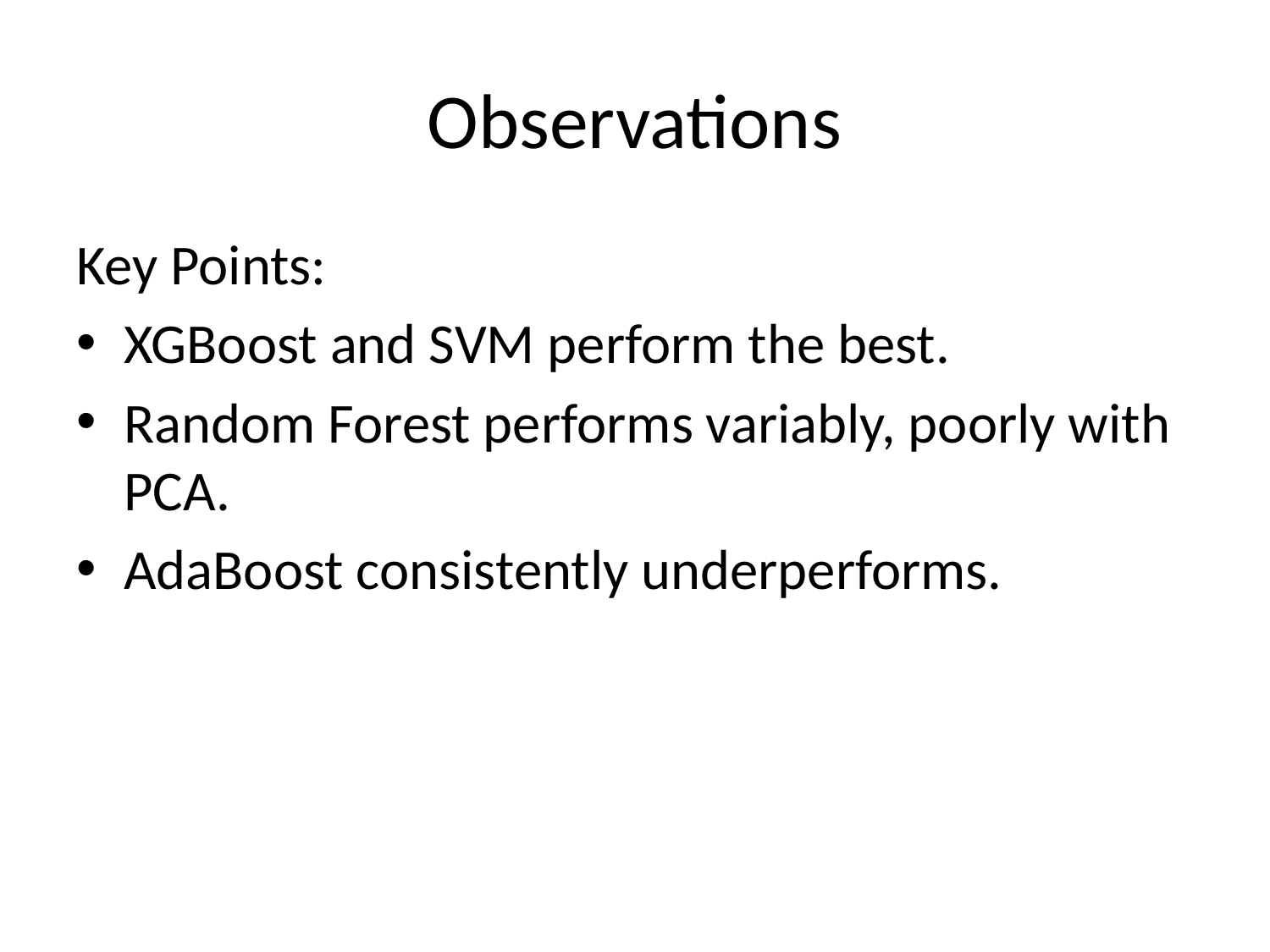

# Observations
Key Points:
XGBoost and SVM perform the best.
Random Forest performs variably, poorly with PCA.
AdaBoost consistently underperforms.